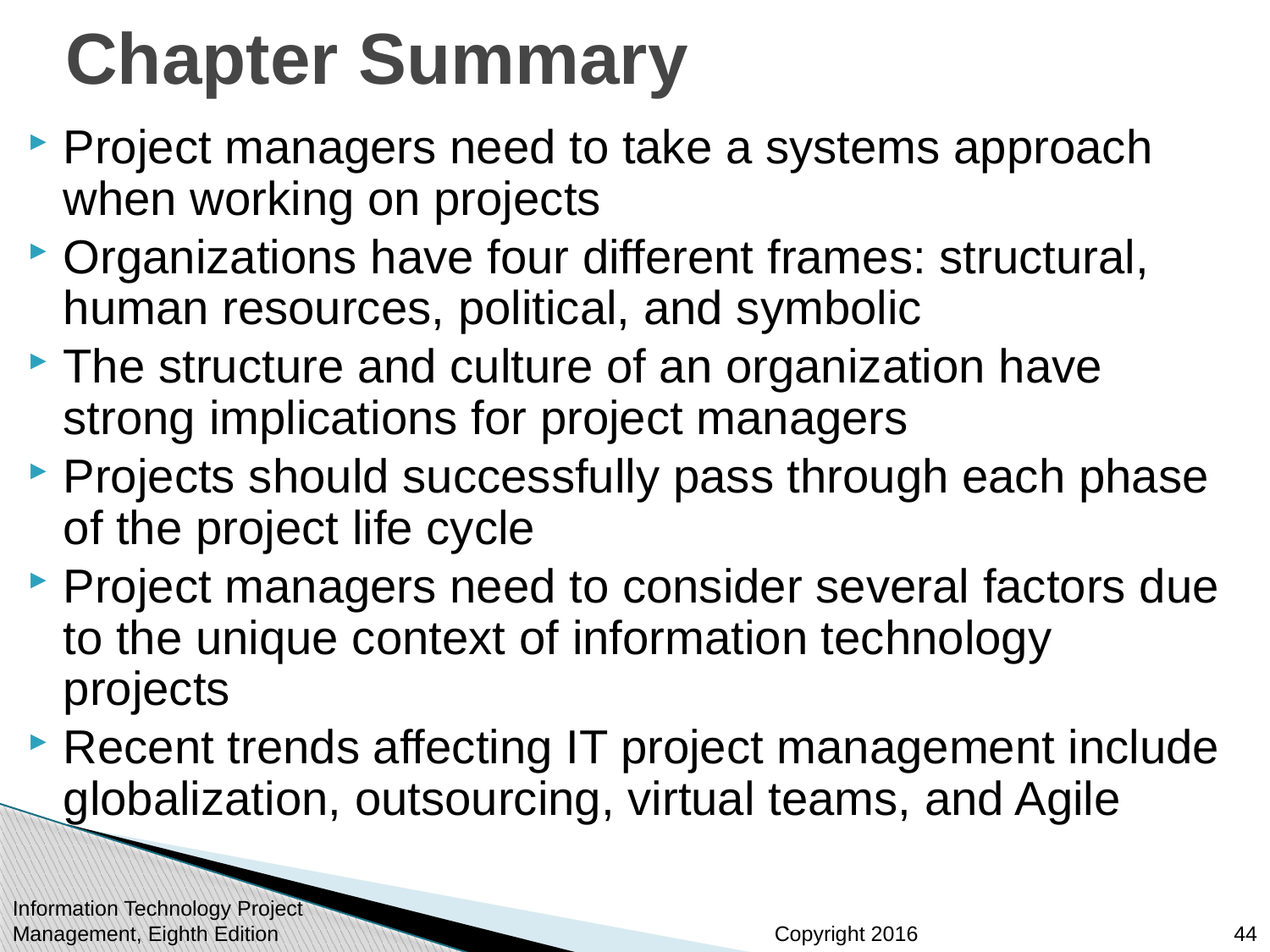

# Chapter Summary
Project managers need to take a systems approach when working on projects
Organizations have four different frames: structural, human resources, political, and symbolic
The structure and culture of an organization have strong implications for project managers
Projects should successfully pass through each phase of the project life cycle
Project managers need to consider several factors due to the unique context of information technology projects
Recent trends affecting IT project management include globalization, outsourcing, virtual teams, and Agile
Information Technology Project Management, Eighth Edition
44